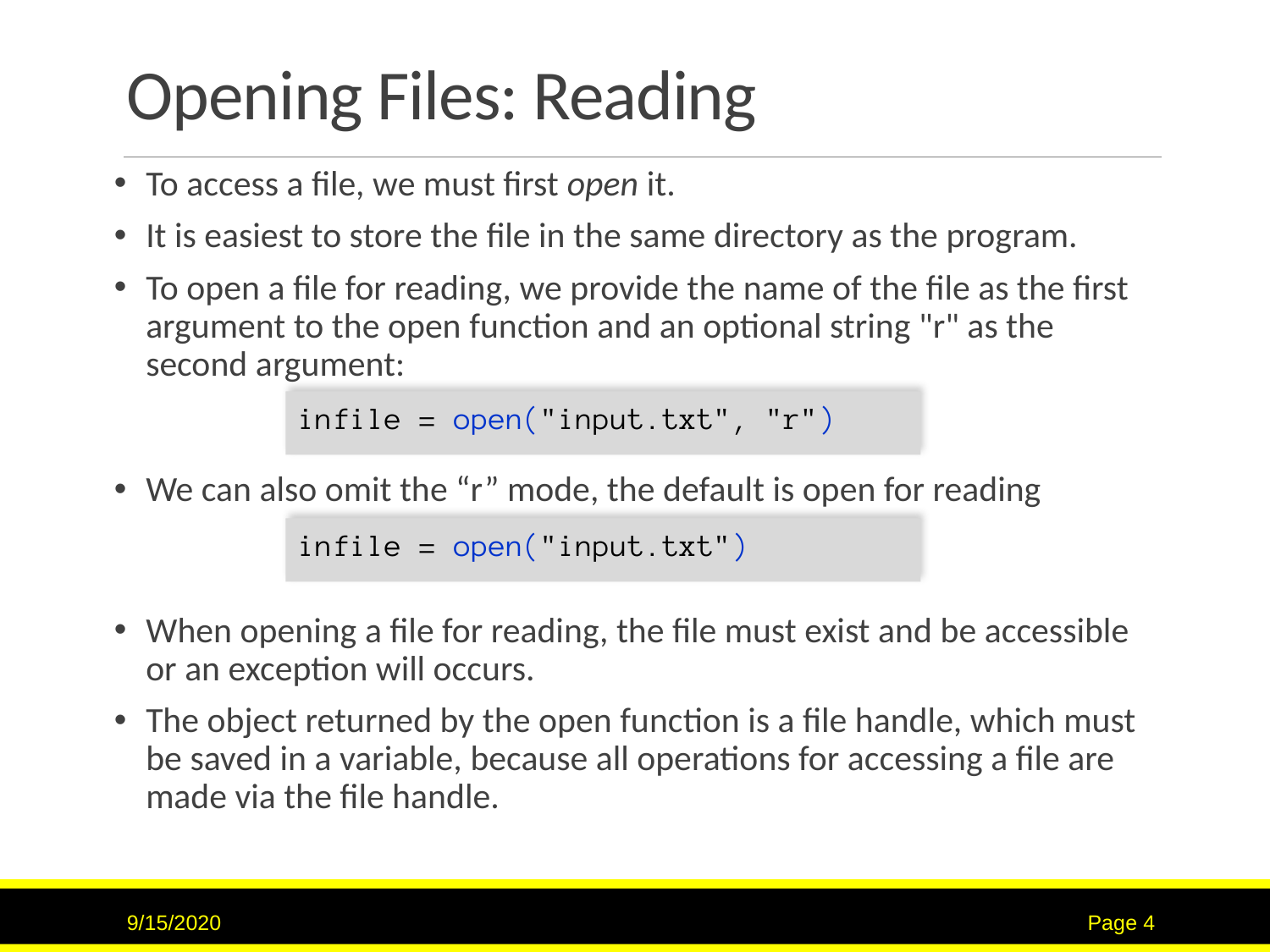

# Opening Files: Reading
To access a file, we must first open it.
It is easiest to store the file in the same directory as the program.
To open a file for reading, we provide the name of the file as the first argument to the open function and an optional string "r" as the second argument:

We can also omit the “r” mode, the default is open for reading

When opening a file for reading, the file must exist and be accessible or an exception will occurs.
The object returned by the open function is a file handle, which must be saved in a variable, because all operations for accessing a file are made via the file handle.

infile = open("input.txt", "r")
infile = open("input.txt")
9/15/2020
Page 4